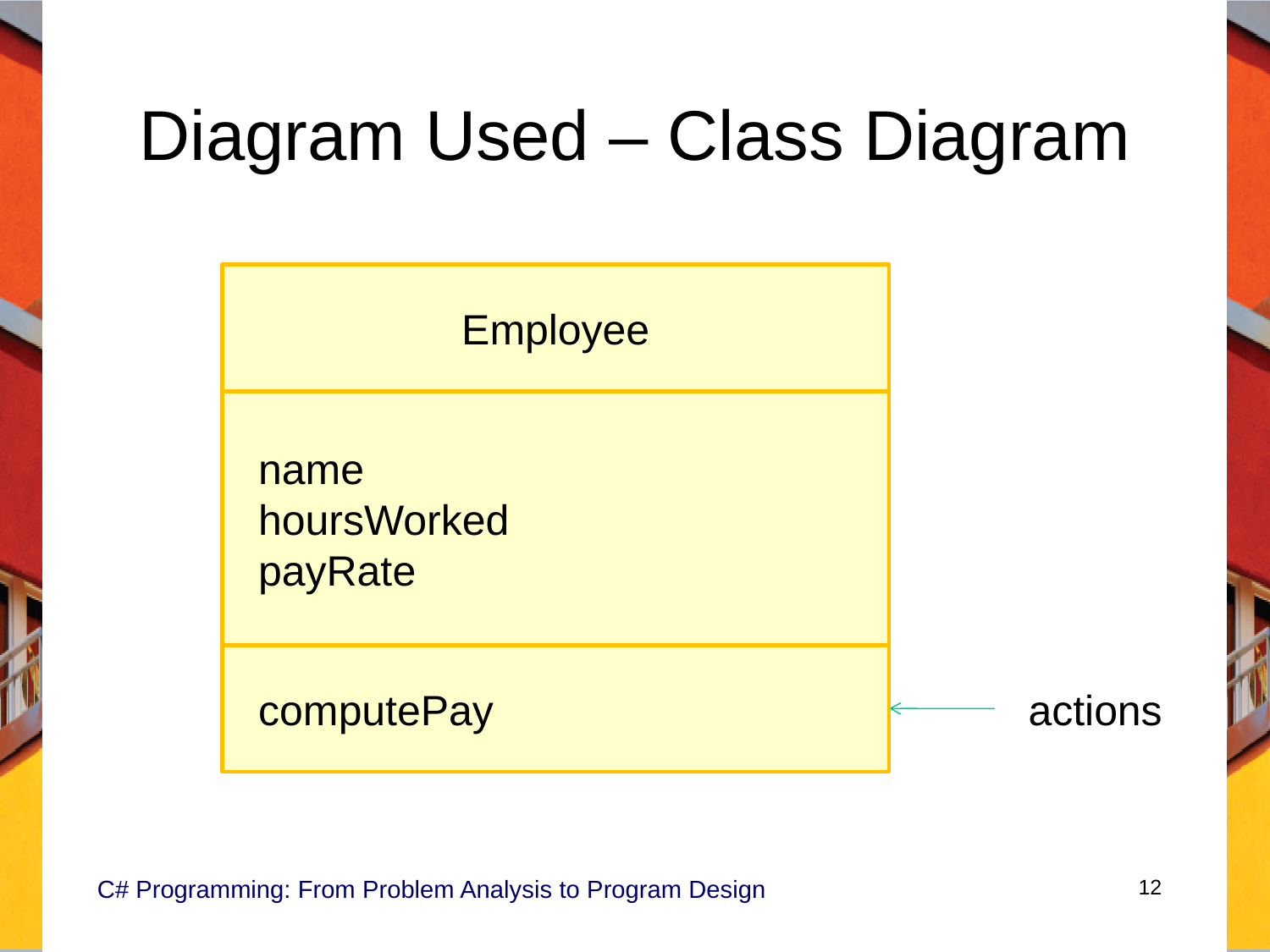

# Diagram Used – Class Diagram
Employee
  name
  hoursWorked
  payRate
  computePay
actions
C# Programming: From Problem Analysis to Program Design

12